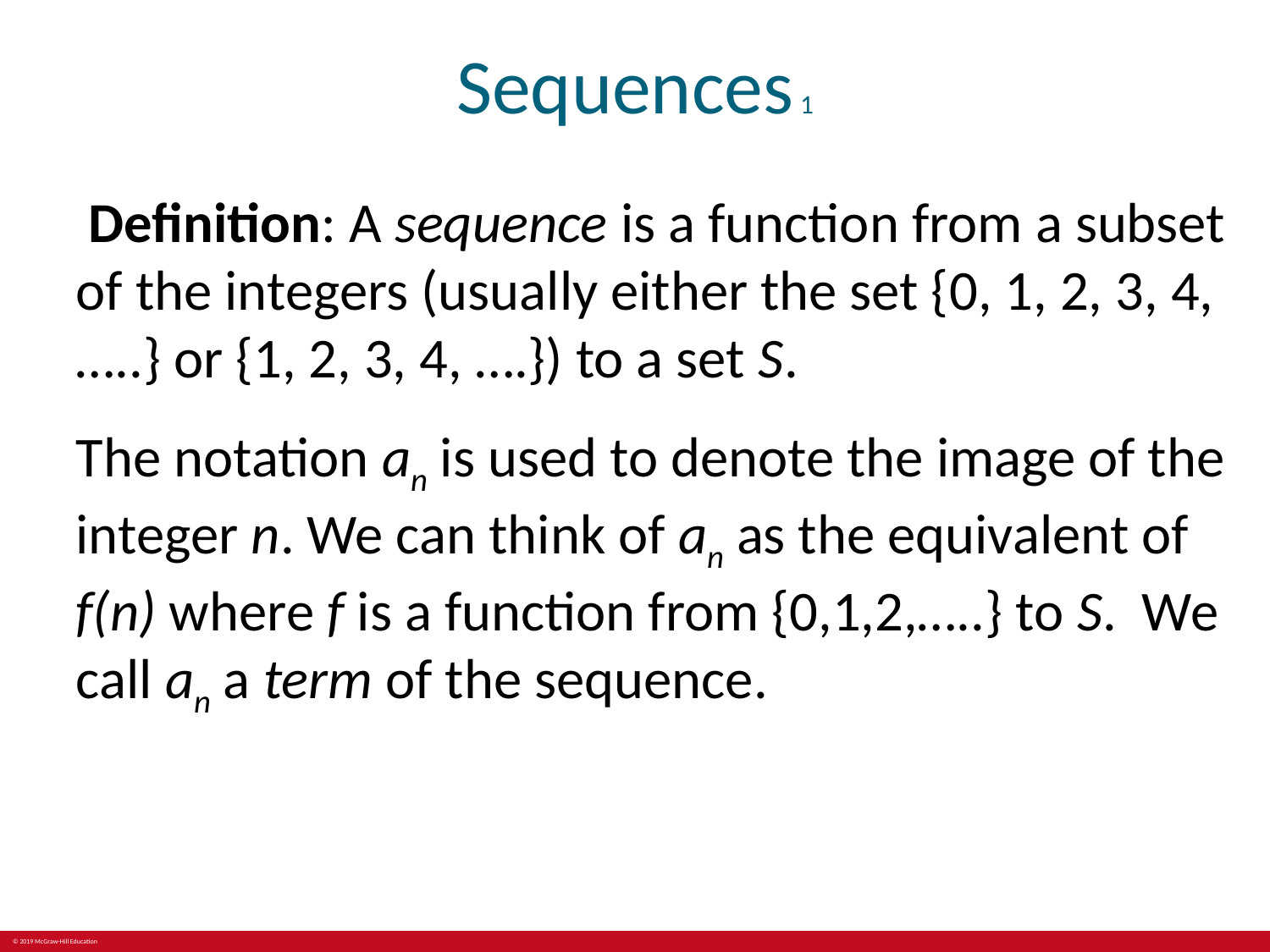

# Sequences 1
 Definition: A sequence is a function from a subset of the integers (usually either the set {0, 1, 2, 3, 4, …..} or {1, 2, 3, 4, ….}) to a set S.
The notation an is used to denote the image of the integer n. We can think of an as the equivalent of f(n) where f is a function from {0,1,2,…..} to S.  We call an a term of the sequence.